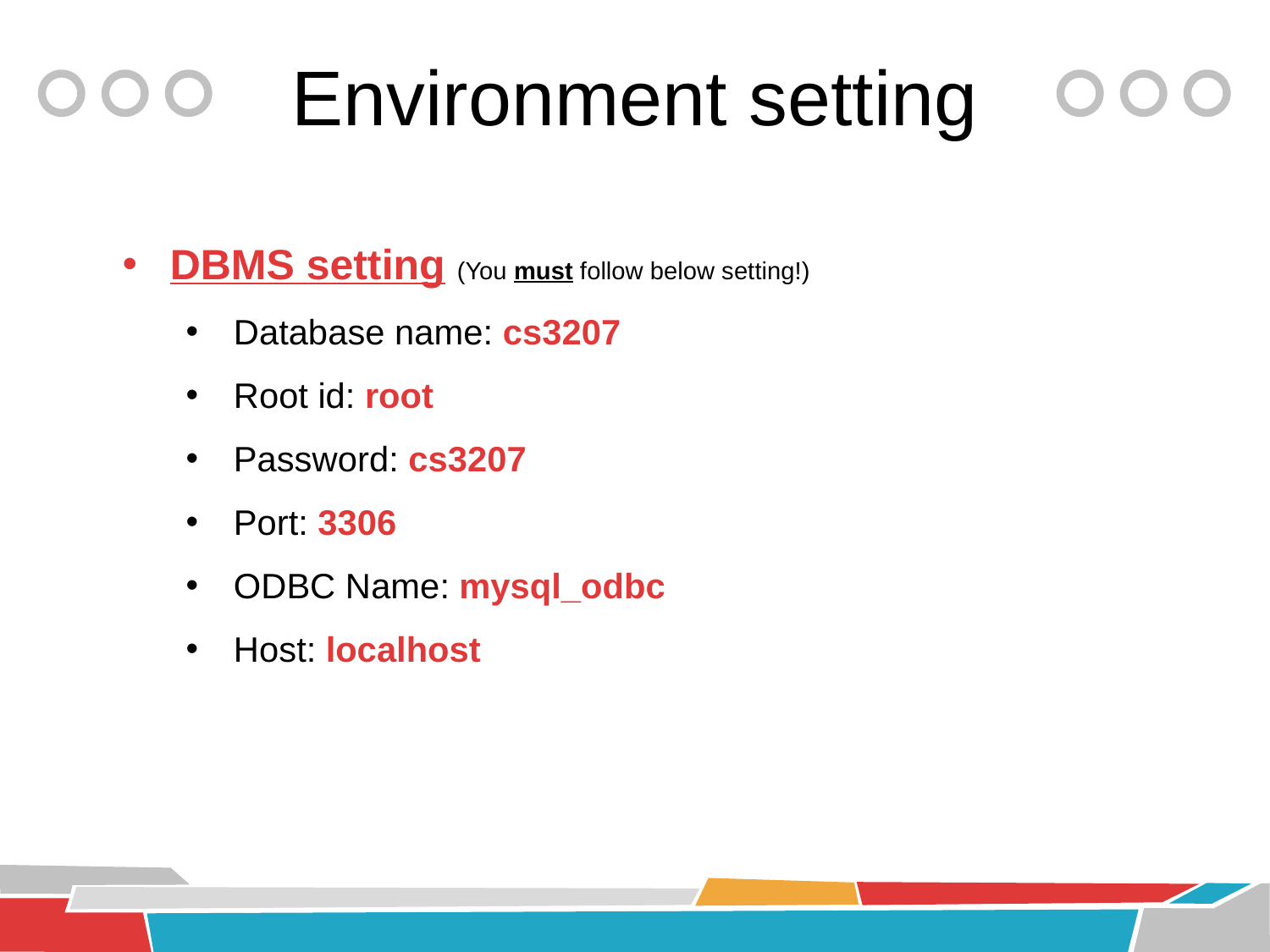

# Environment setting
DBMS setting (You must follow below setting!)
Database name: cs3207
Root id: root
Password: cs3207
Port: 3306
ODBC Name: mysql_odbc
Host: localhost